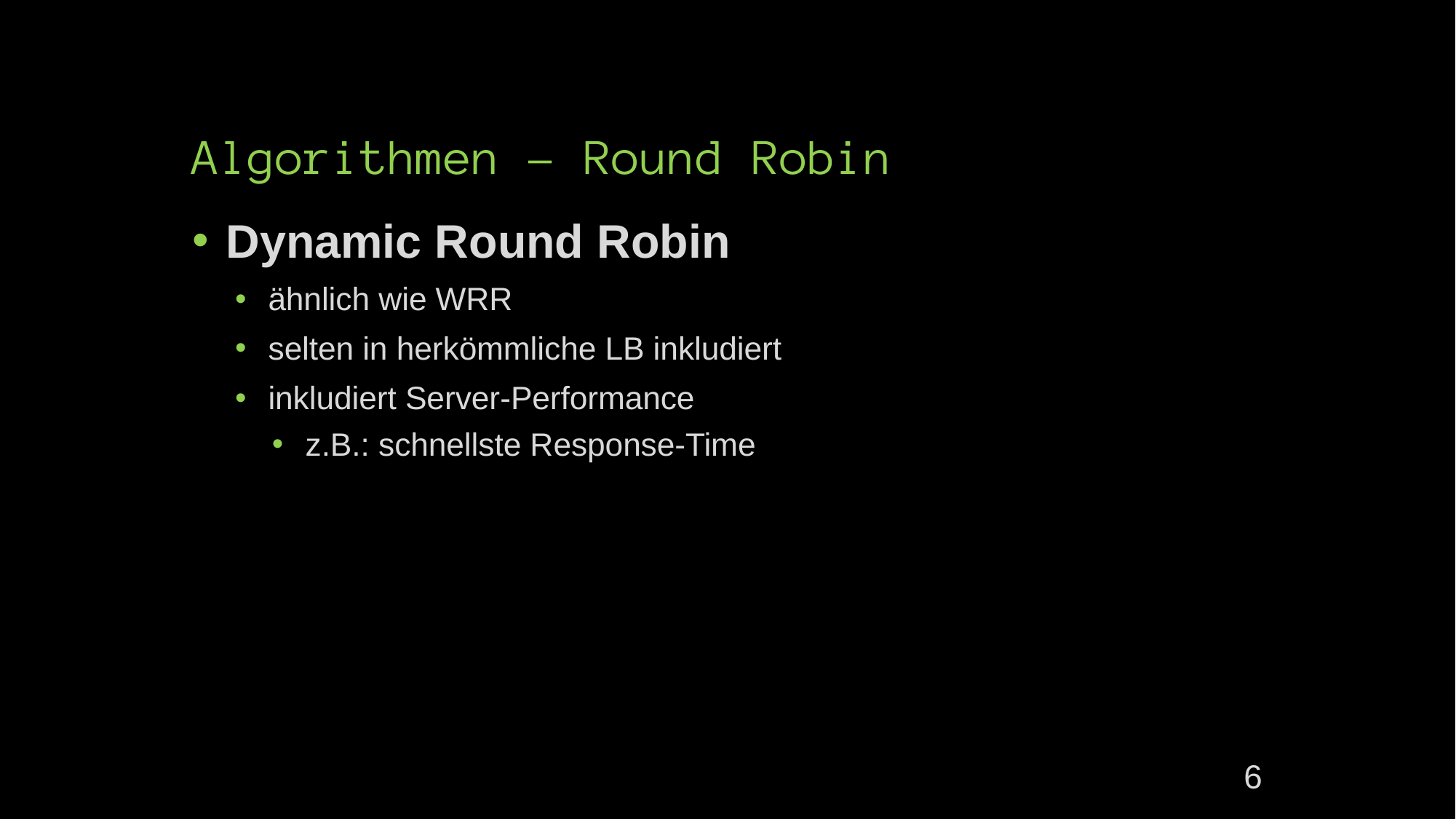

# Algorithmen – Round Robin
Dynamic Round Robin
ähnlich wie WRR
selten in herkömmliche LB inkludiert
inkludiert Server-Performance
z.B.: schnellste Response-Time
6